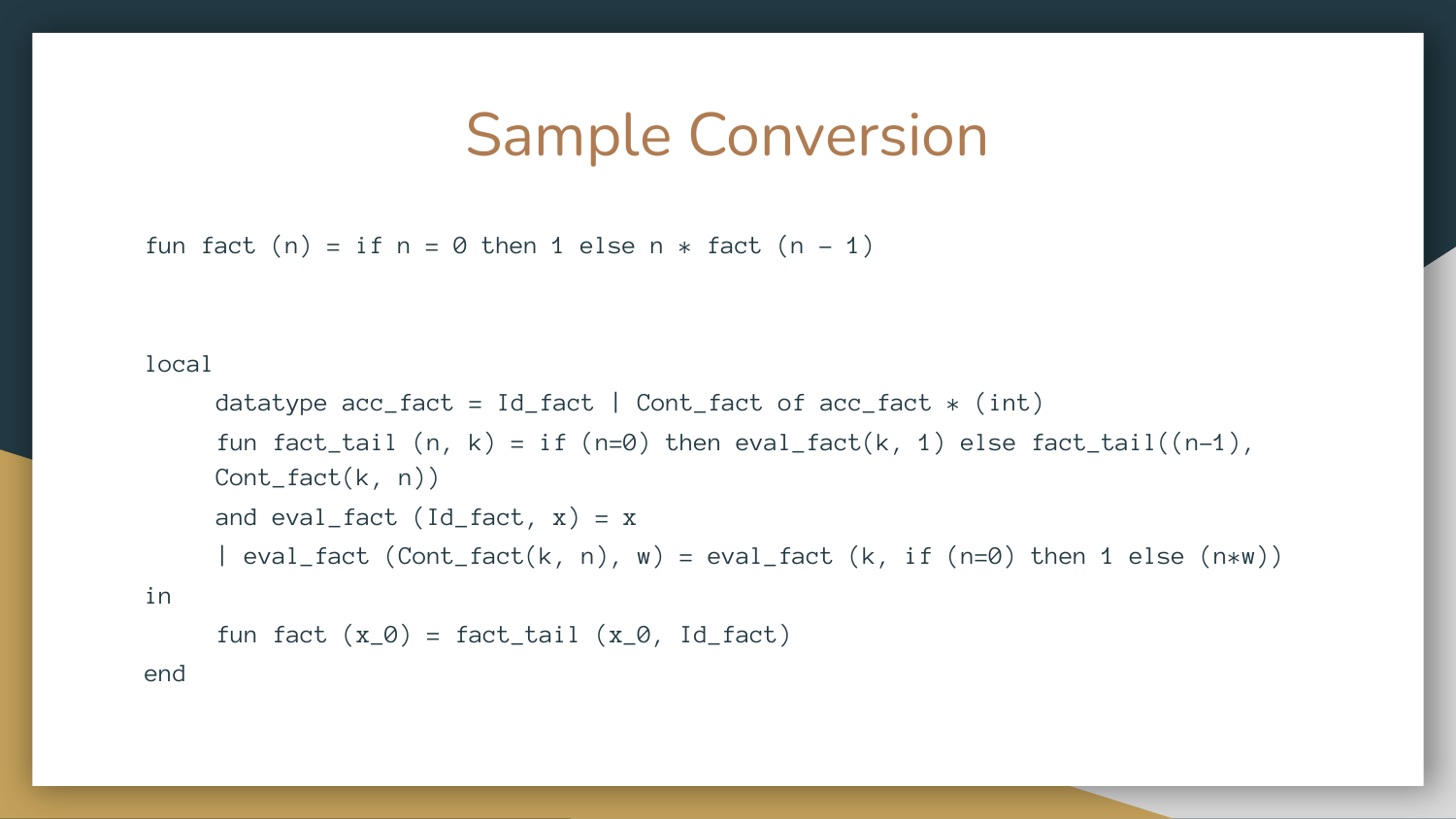

# Sample Conversion
fun fact (n) = if n = 0 then 1 else n * fact (n - 1)

local
datatype acc_fact = Id_fact | Cont_fact of acc_fact * (int)
fun fact_tail (n, k) = if (n=0) then eval_fact(k, 1) else fact_tail((n-1), Cont_fact(k, n))
and eval_fact (Id_fact, x) = x
| eval_fact (Cont_fact(k, n), w) = eval_fact (k, if (n=0) then 1 else (n*w))
in
fun fact (x_0) = fact_tail (x_0, Id_fact)
end